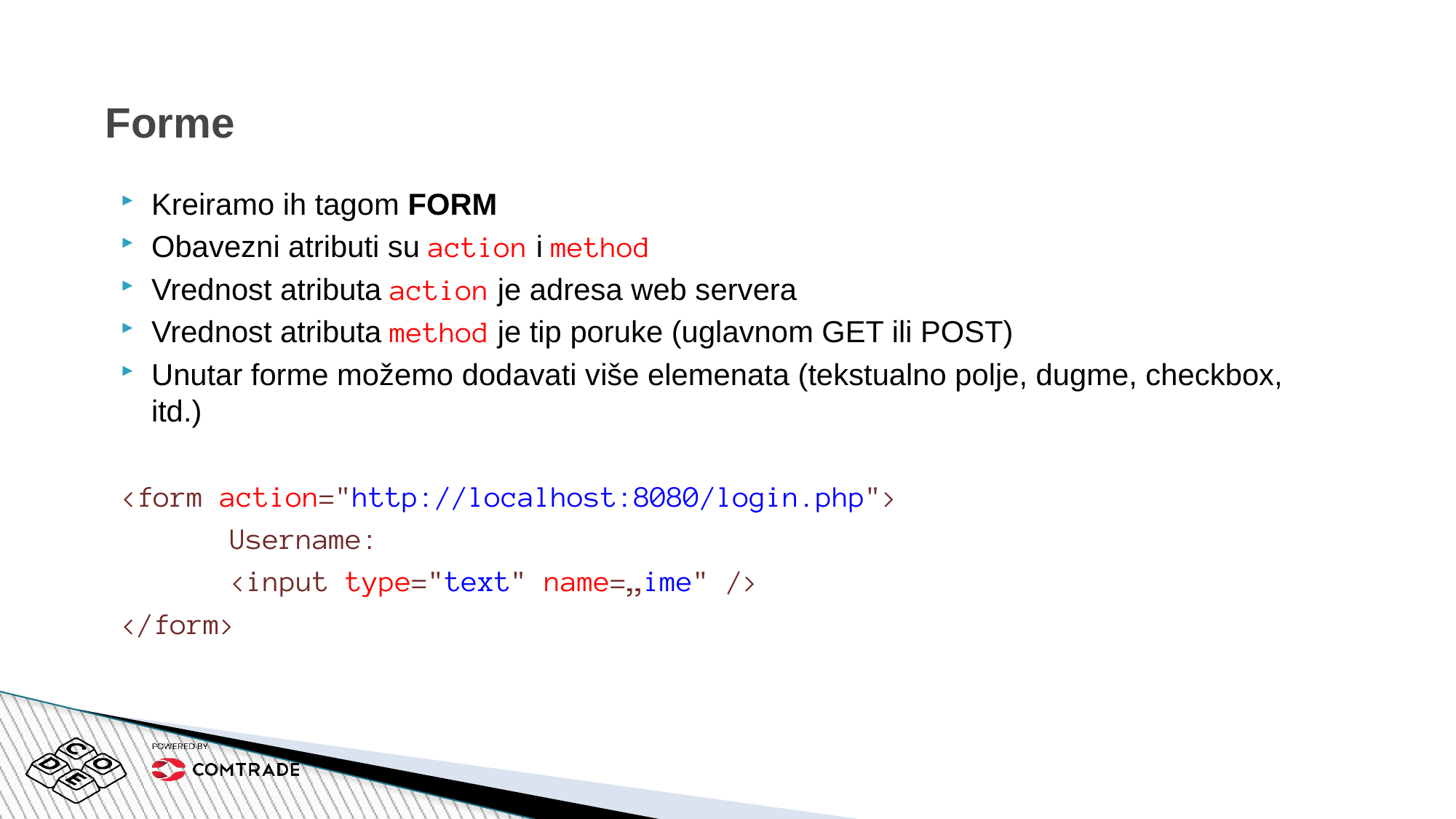

Forme
Kreiramo ih tagom FORM
Obavezni atributi su action i method
Vrednost atributa action je adresa web servera
Vrednost atributa method je tip poruke (uglavnom GET ili POST)
Unutar forme možemo dodavati više elemenata (tekstualno polje, dugme, checkbox, itd.)

<form action="http://localhost:8080/login.php">
 	Username:
	<input type="text" name=„ime" />
</form>